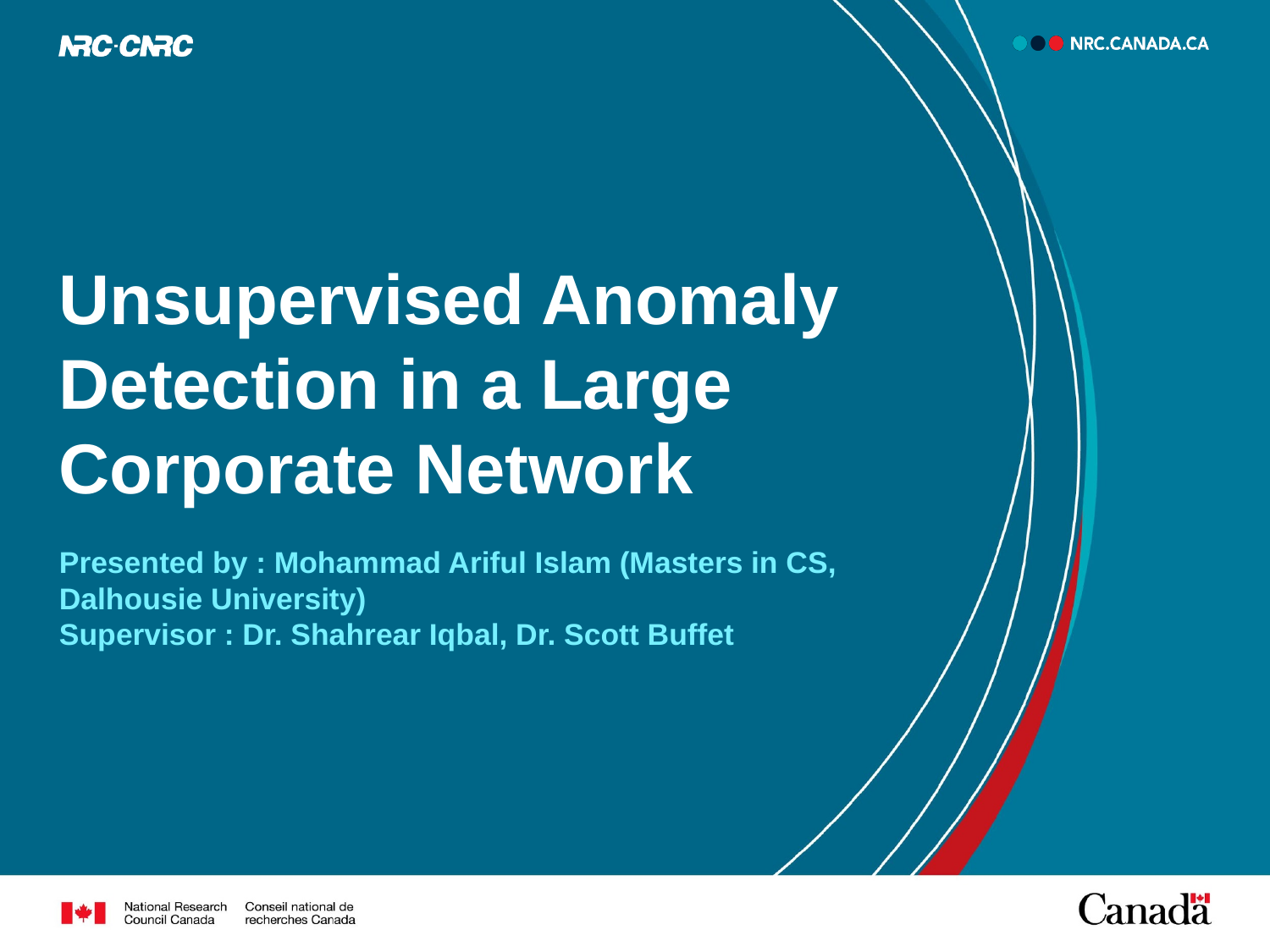

# Unsupervised Anomaly Detection in a Large Corporate Network
Presented by : Mohammad Ariful Islam (Masters in CS, Dalhousie University)
Supervisor : Dr. Shahrear Iqbal, Dr. Scott Buffet